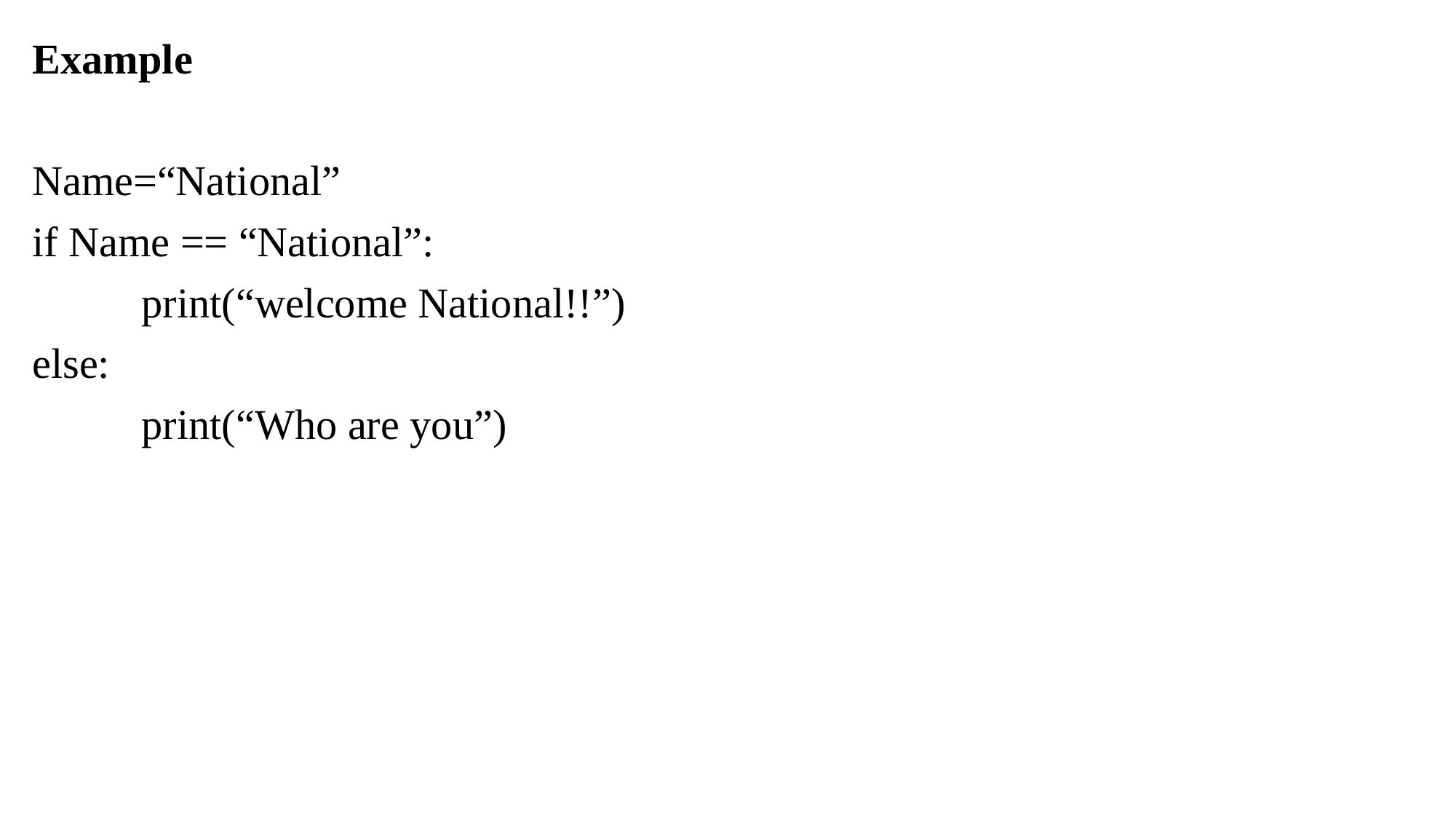

Example

Name=“National”
if Name == “National”:
	print(“welcome National!!”)
else:
	print(“Who are you”)